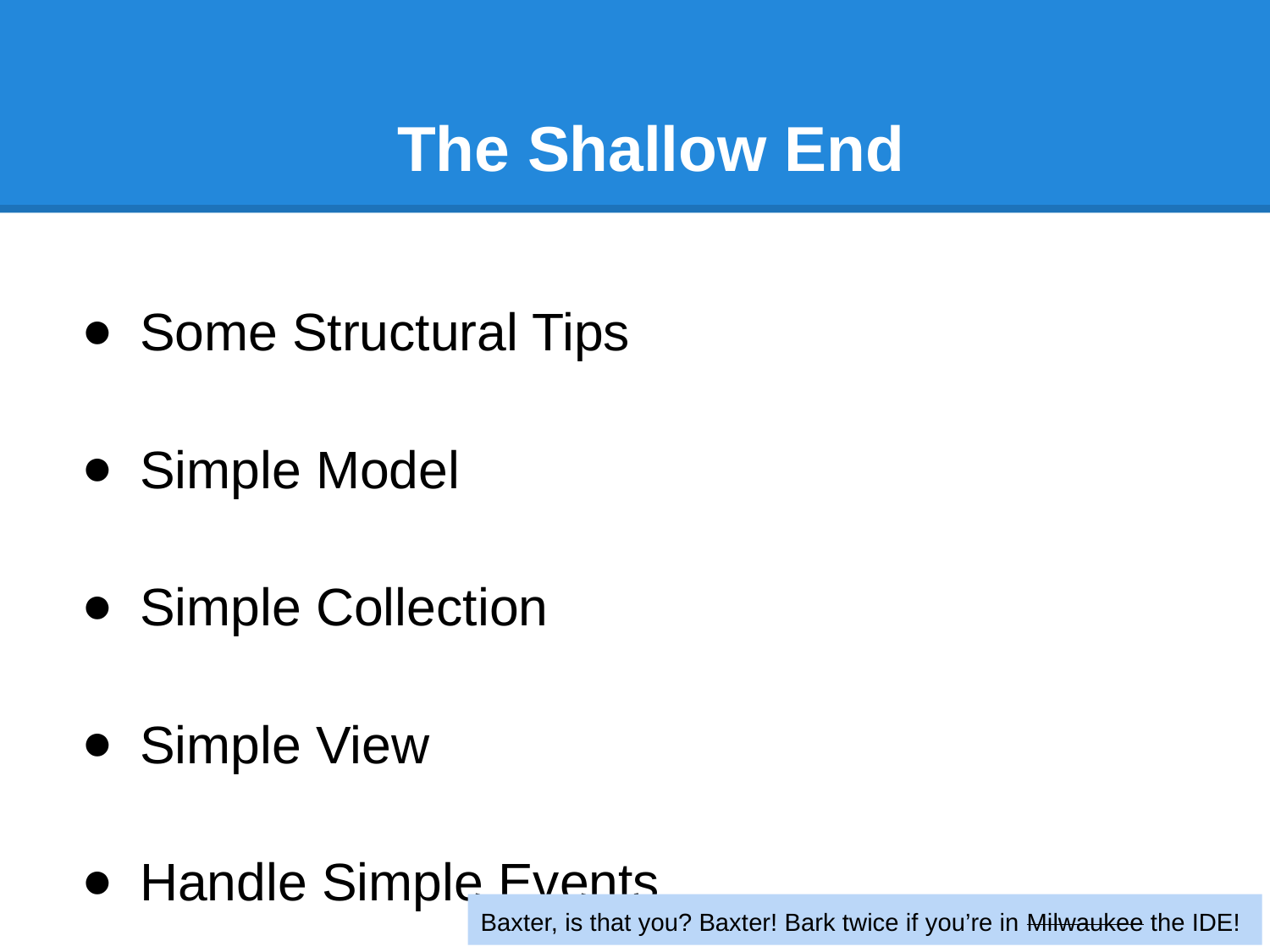

# The Shallow End
Some Structural Tips
Simple Model
Simple Collection
Simple View
Handle Simple Events
Baxter, is that you? Baxter! Bark twice if you’re in Milwaukee the IDE!